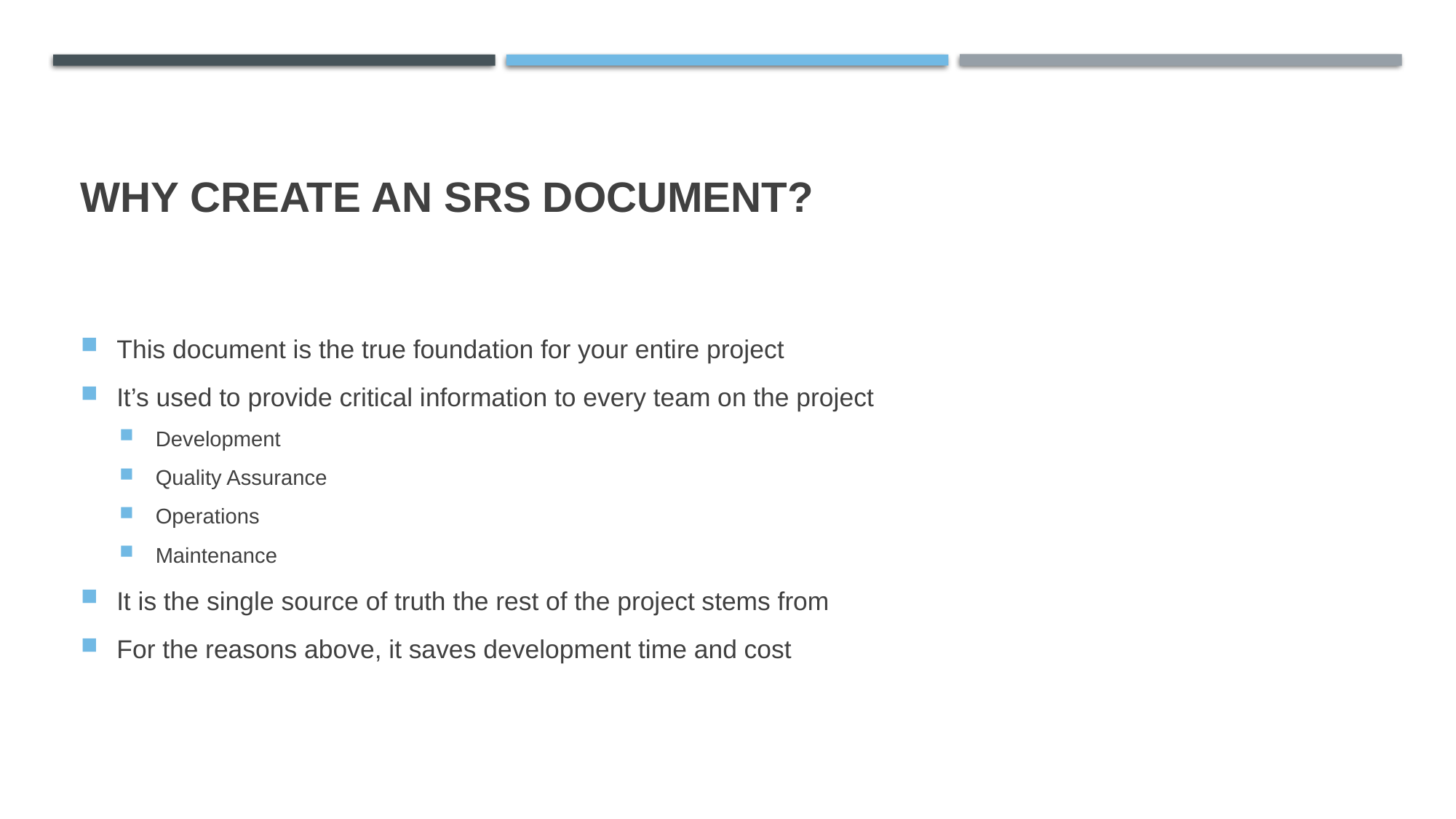

# Why create an SRS Document?
This document is the true foundation for your entire project
It’s used to provide critical information to every team on the project
Development
Quality Assurance
Operations
Maintenance
It is the single source of truth the rest of the project stems from
For the reasons above, it saves development time and cost